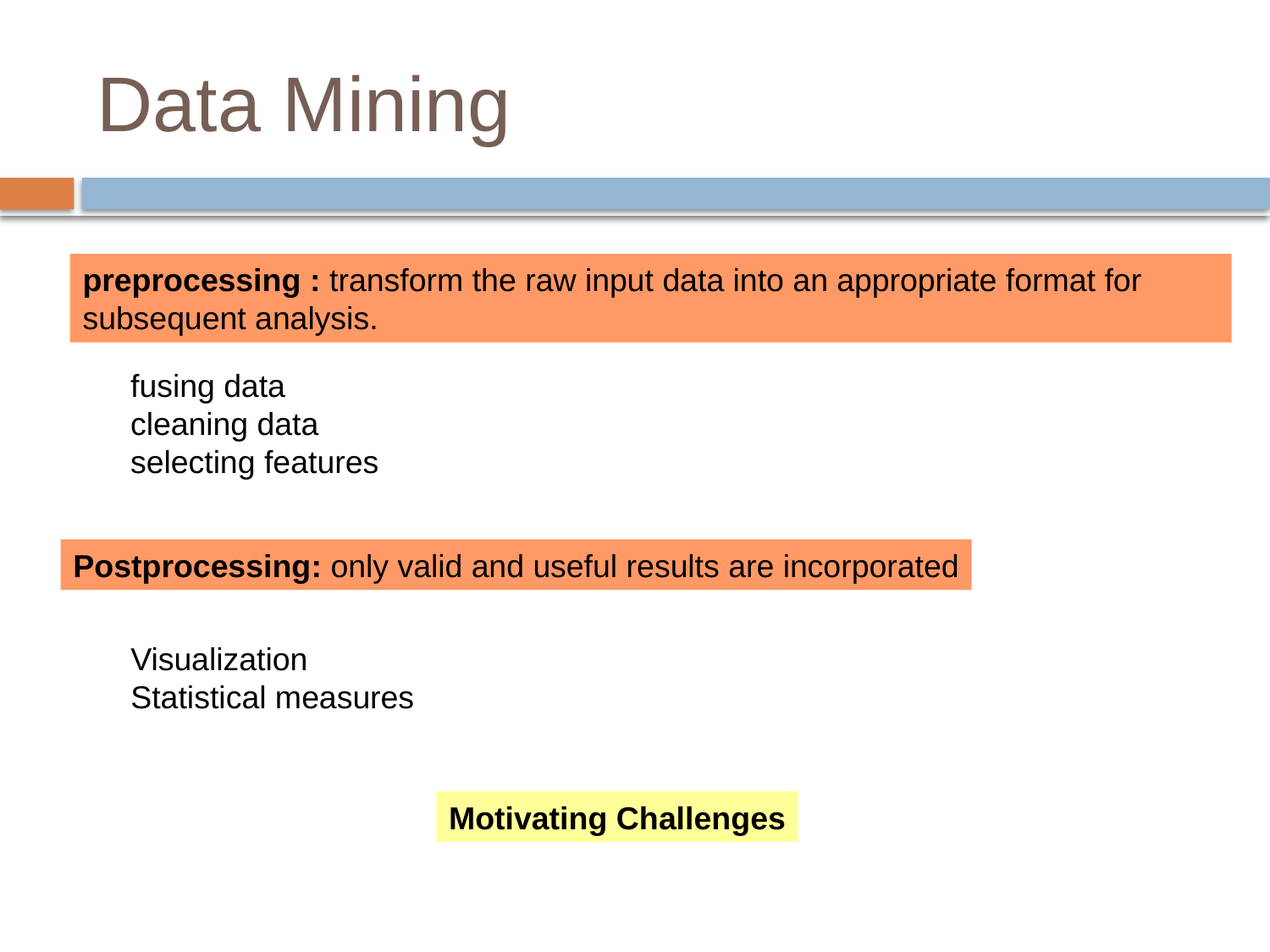

# Data Mining
preprocessing : transform the raw input data into an appropriate format for subsequent analysis.
fusing data
cleaning data
selecting features
Postprocessing: only valid and useful results are incorporated
Visualization
Statistical measures
Motivating Challenges